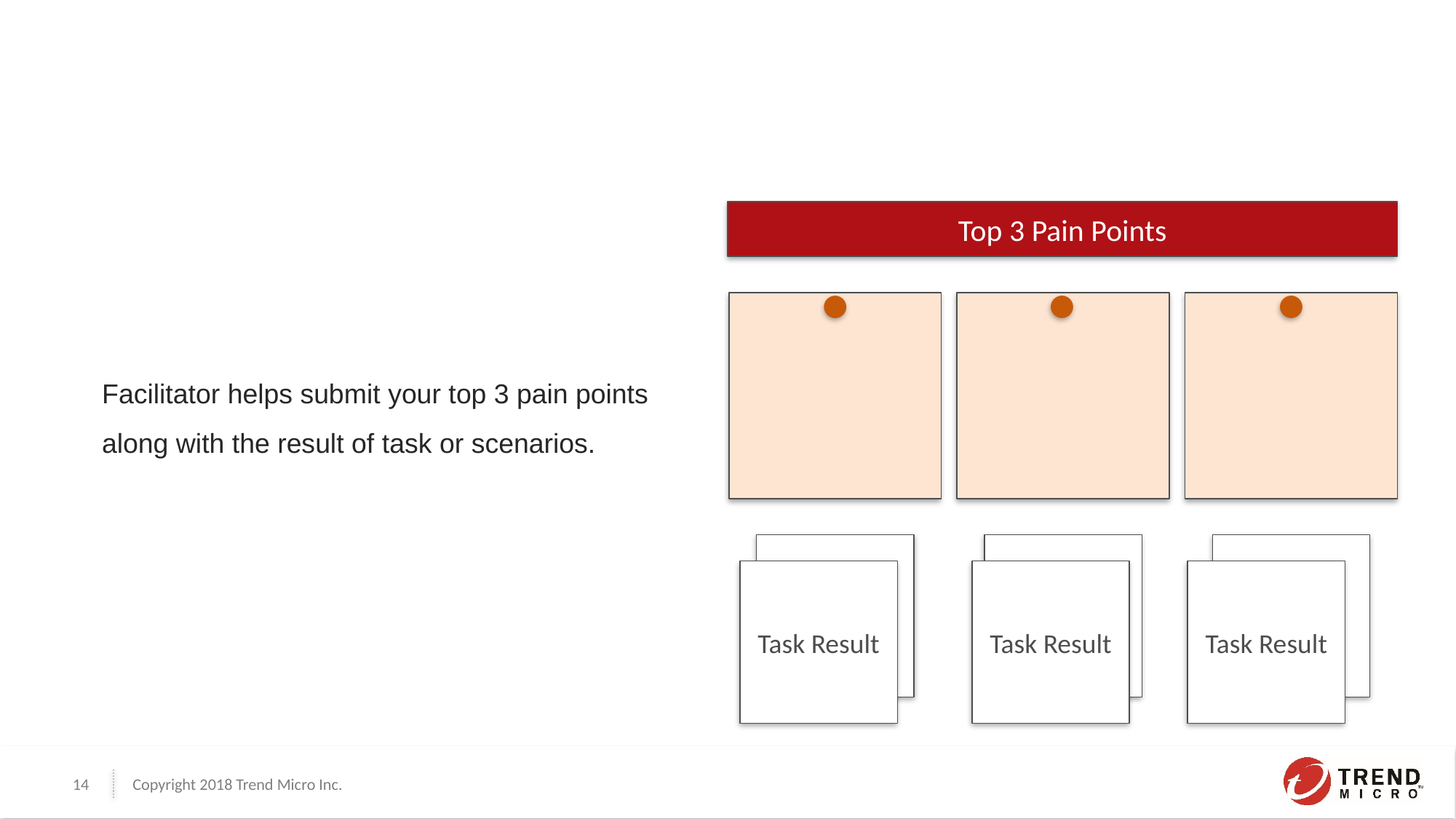

#
Top 3 Pain Points

Facilitator helps submit your top 3 pain points along with the result of task or scenarios.
Scenario Card
Scenario Card
Scenario Card
Task Result
Task Result
Task Result